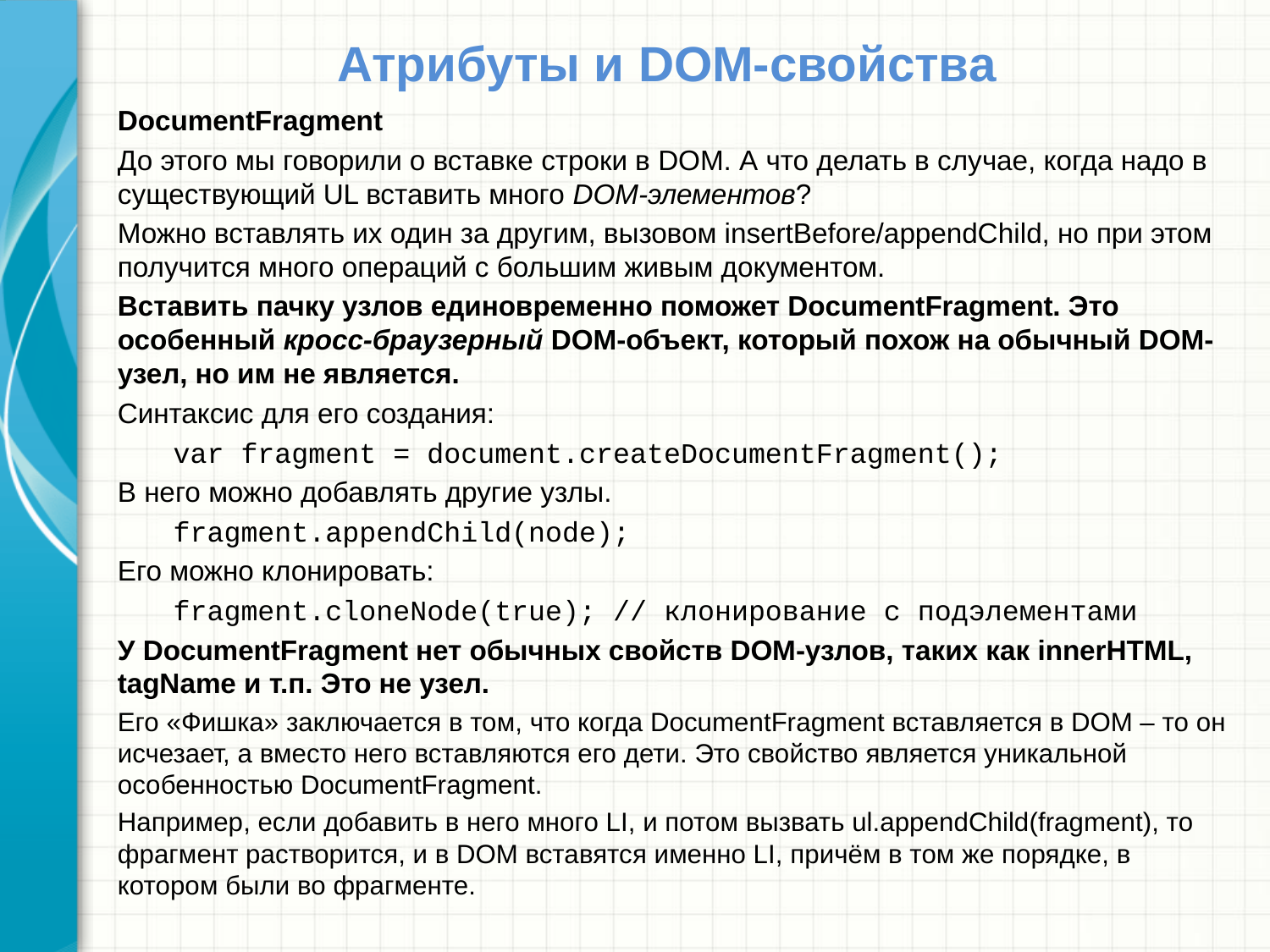

# Атрибуты и DOM-свойства
DocumentFragment
До этого мы говорили о вставке строки в DOM. А что делать в случае, когда надо в существующий UL вставить много DOM-элементов?
Можно вставлять их один за другим, вызовом insertBefore/appendChild, но при этом получится много операций с большим живым документом.
Вставить пачку узлов единовременно поможет DocumentFragment. Это особенный кросс-браузерный DOM-объект, который похож на обычный DOM-узел, но им не является.
Синтаксис для его создания:
var fragment = document.createDocumentFragment();
В него можно добавлять другие узлы.
fragment.appendChild(node);
Его можно клонировать:
fragment.cloneNode(true); // клонирование с подэлементами
У DocumentFragment нет обычных свойств DOM-узлов, таких как innerHTML, tagName и т.п. Это не узел.
Его «Фишка» заключается в том, что когда DocumentFragment вставляется в DOM – то он исчезает, а вместо него вставляются его дети. Это свойство является уникальной особенностью DocumentFragment.
Например, если добавить в него много LI, и потом вызвать ul.appendChild(fragment), то фрагмент растворится, и в DOM вставятся именно LI, причём в том же порядке, в котором были во фрагменте.